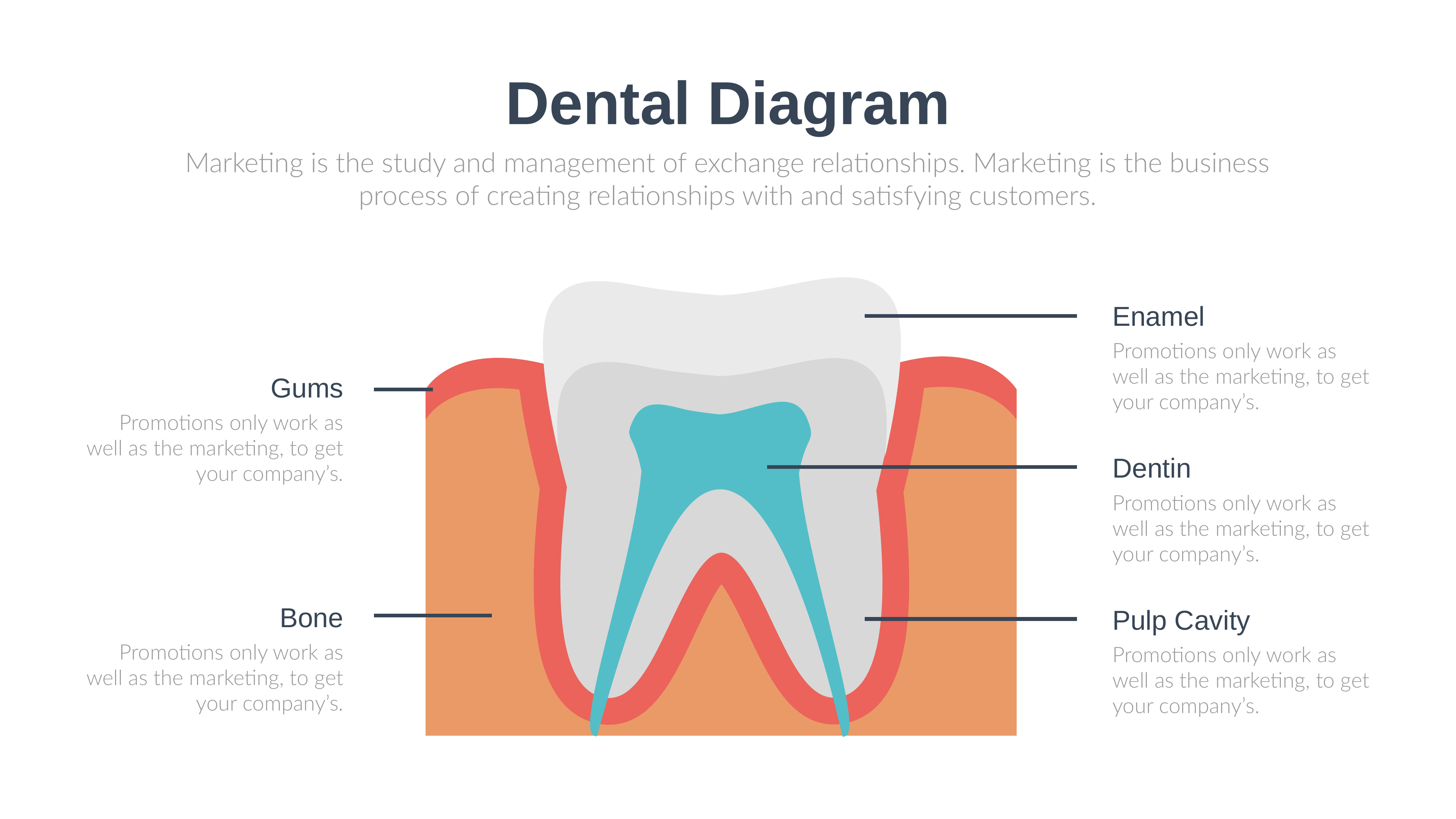

Dental Diagram
Marketing is the study and management of exchange relationships. Marketing is the business process of creating relationships with and satisfying customers.

Enamel
Promotions only work as well as the marketing, to get your company’s.

Gums
Promotions only work as well as the marketing, to get your company’s.

Dentin
Promotions only work as well as the marketing, to get your company’s.
Bone
Promotions only work as well as the marketing, to get your company’s.
Pulp Cavity
Promotions only work as well as the marketing, to get your company’s.